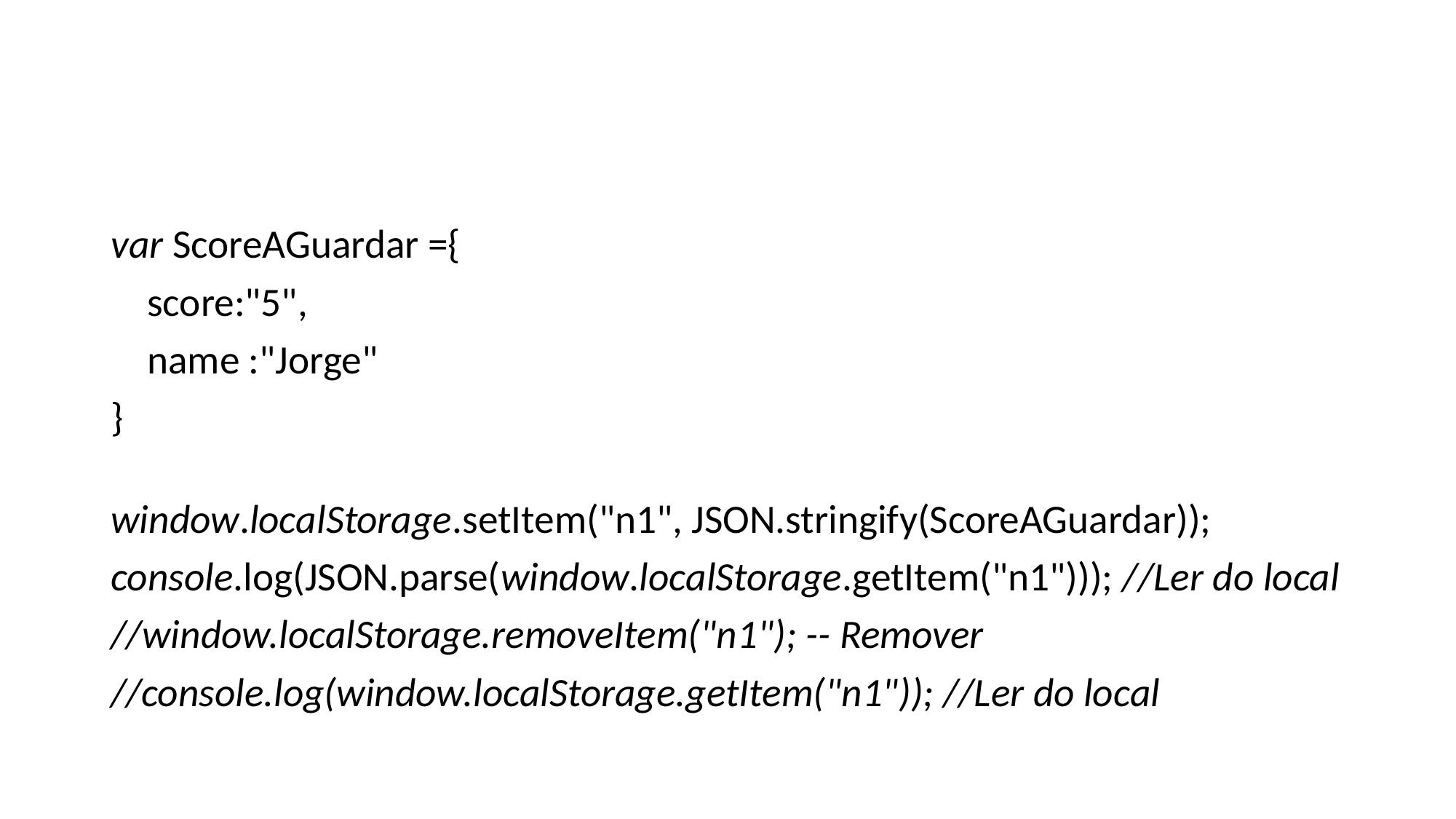

#
var ScoreAGuardar ={
    score:"5",
    name :"Jorge"
}
window.localStorage.setItem("n1", JSON.stringify(ScoreAGuardar));
console.log(JSON.parse(window.localStorage.getItem("n1"))); //Ler do local
//window.localStorage.removeItem("n1"); -- Remover
//console.log(window.localStorage.getItem("n1")); //Ler do local